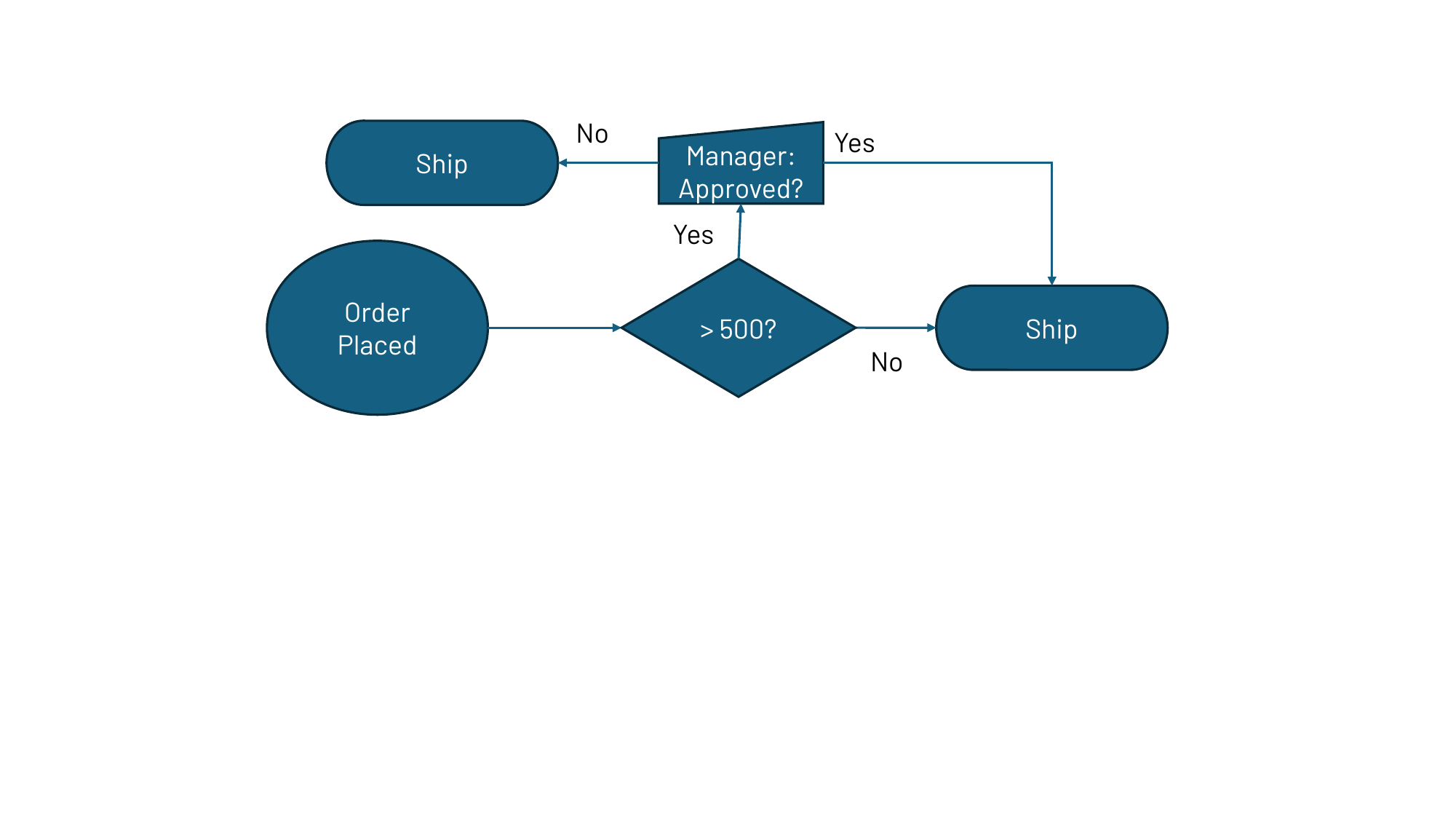

No
Yes
Ship
Manager:
Approved?
Yes
Order Placed
> 500?
Ship
No